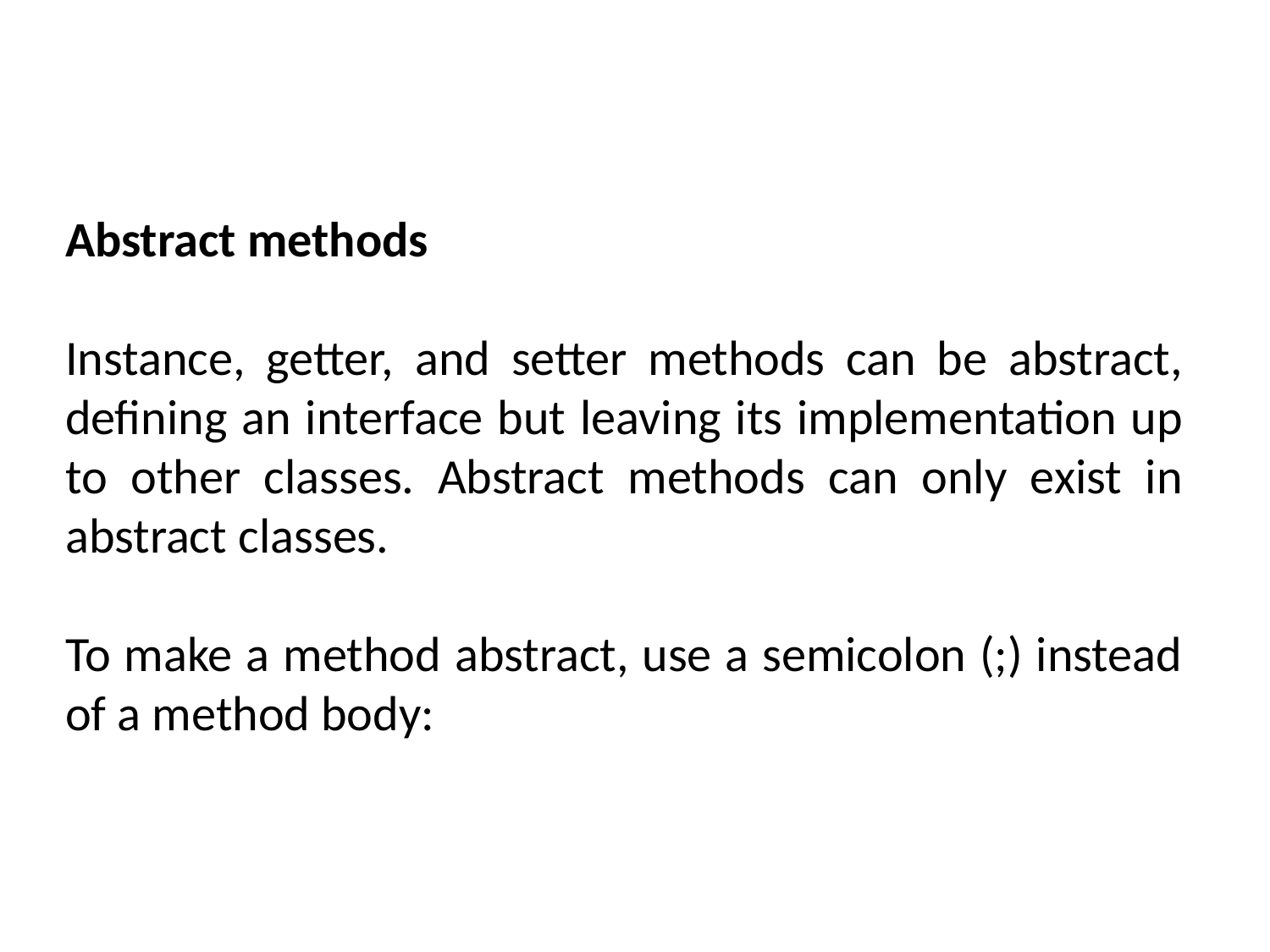

Abstract methods

Instance, getter, and setter methods can be abstract, defining an interface but leaving its implementation up to other classes. Abstract methods can only exist in abstract classes.

To make a method abstract, use a semicolon (;) instead of a method body: